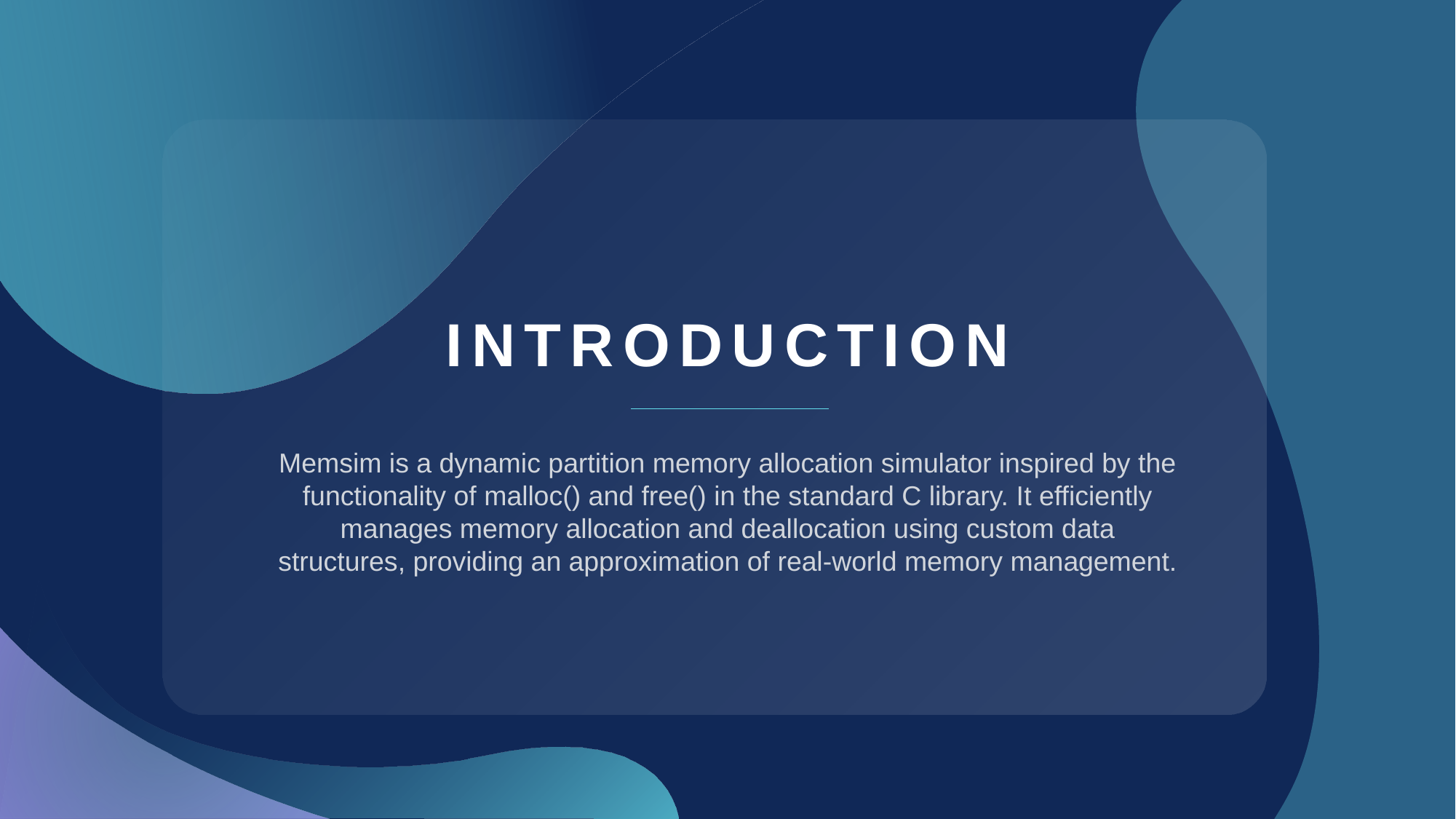

# INTRODUCTION
Memsim is a dynamic partition memory allocation simulator inspired by the functionality of malloc() and free() in the standard C library. It efficiently manages memory allocation and deallocation using custom data structures, providing an approximation of real-world memory management.